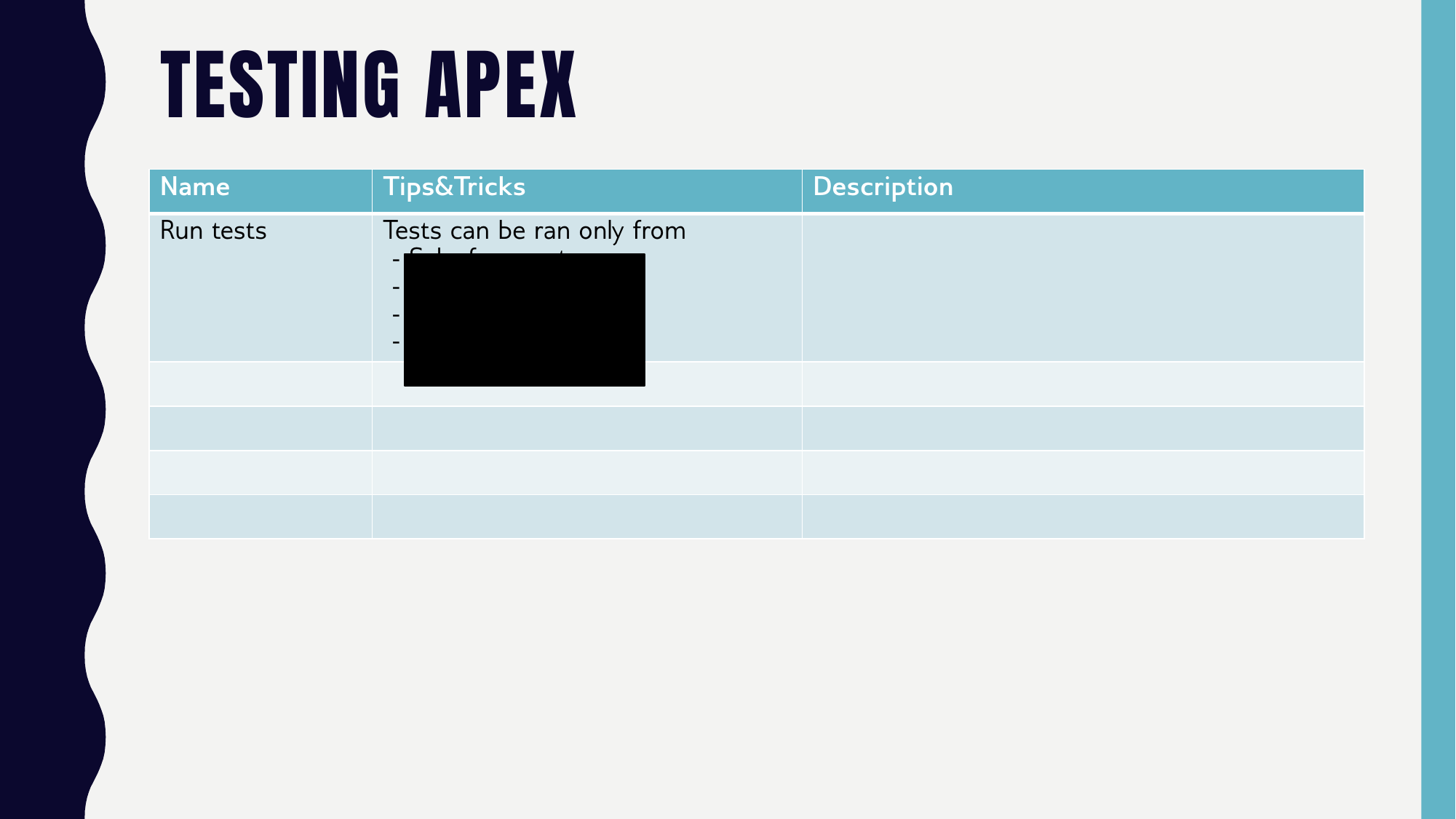

# Testing APEX
| Name | Tips&Tricks | Description |
| --- | --- | --- |
| Run tests | Tests can be ran only from - Salesforce setup - Force.com IDE - Developer Console - API |  |
|  |  |  |
|  |  |  |
|  |  |  |
|  |  |  |